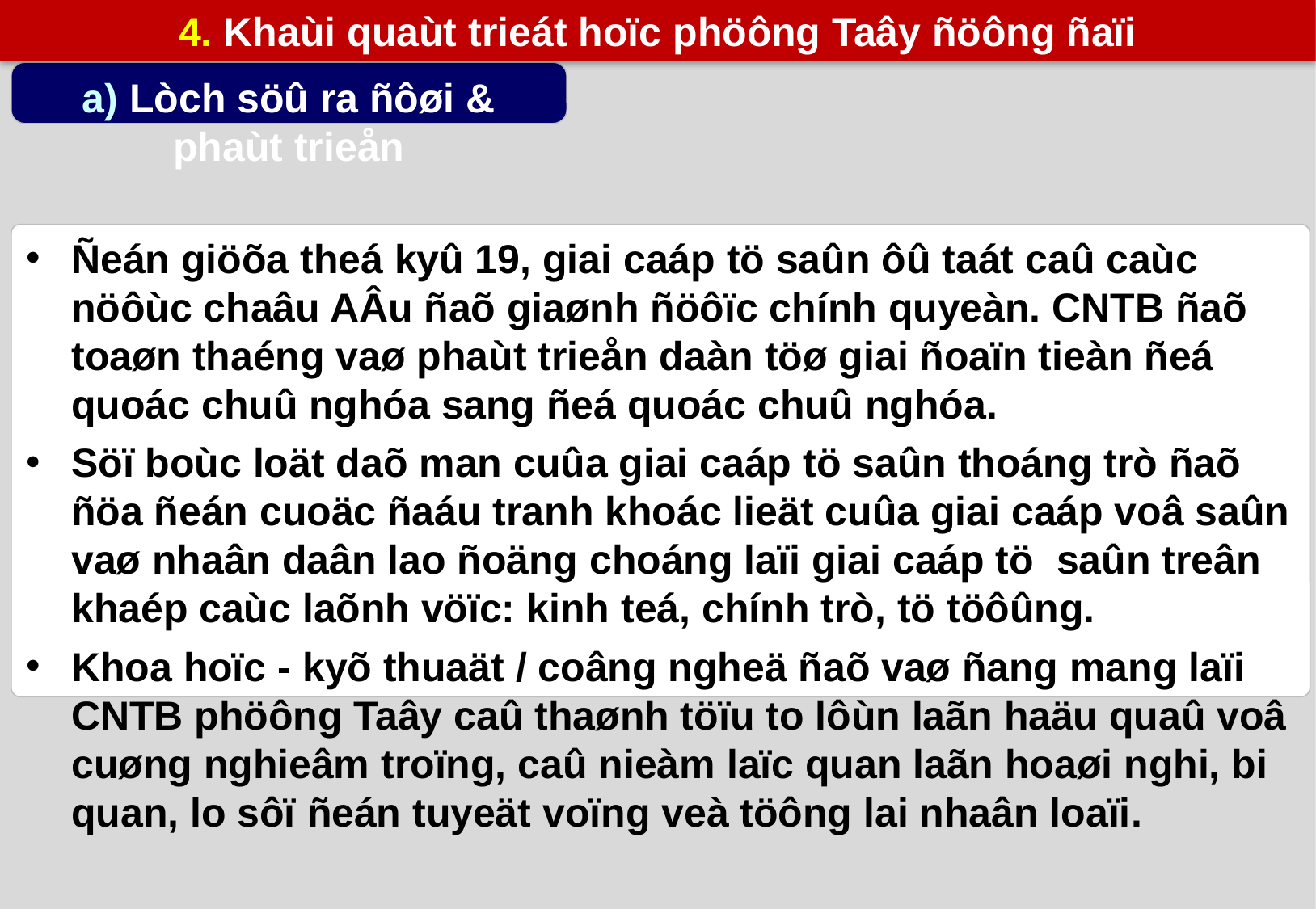

4. Khaùi quaùt trieát hoïc phöông Taây ñöông ñaïi
a) Lòch söû ra ñôøi & phaùt trieån
Ñeán giöõa theá kyû 19, giai caáp tö saûn ôû taát caû caùc nöôùc chaâu AÂu ñaõ giaønh ñöôïc chính quyeàn. CNTB ñaõ toaøn thaéng vaø phaùt trieån daàn töø giai ñoaïn tieàn ñeá quoác chuû nghóa sang ñeá quoác chuû nghóa.
Söï boùc loät daõ man cuûa giai caáp tö saûn thoáng trò ñaõ ñöa ñeán cuoäc ñaáu tranh khoác lieät cuûa giai caáp voâ saûn vaø nhaân daân lao ñoäng choáng laïi giai caáp tö  saûn treân khaép caùc laõnh vöïc: kinh teá, chính trò, tö töôûng.
Khoa hoïc - kyõ thuaät / coâng ngheä ñaõ vaø ñang mang laïi CNTB phöông Taây caû thaønh töïu to lôùn laãn haäu quaû voâ cuøng nghieâm troïng, caû nieàm laïc quan laãn hoaøi nghi, bi quan, lo sôï ñeán tuyeät voïng veà töông lai nhaân loaïi.